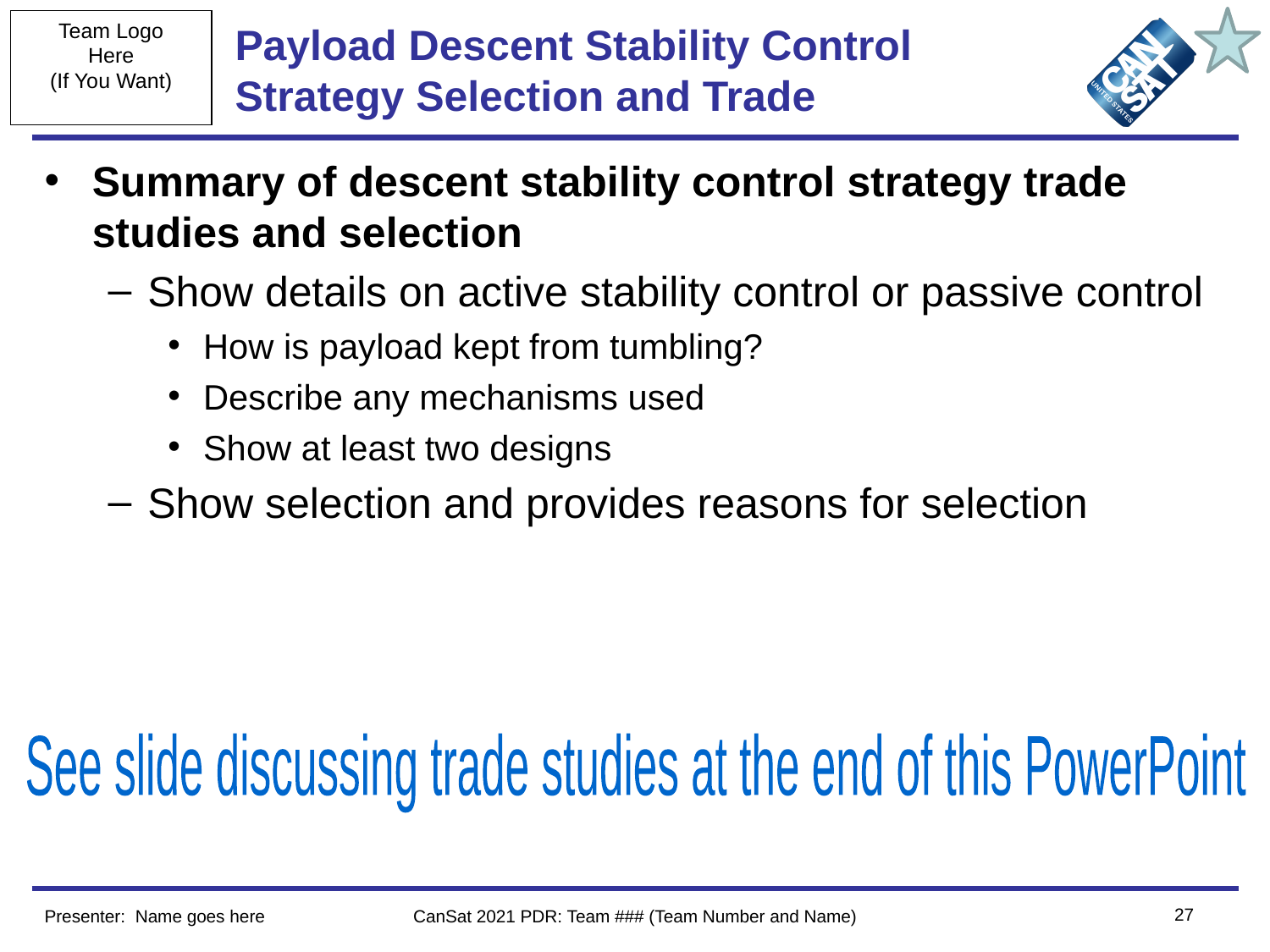

# Payload Descent Stability Control Strategy Selection and Trade
Summary of descent stability control strategy trade studies and selection
Show details on active stability control or passive control
How is payload kept from tumbling?
Describe any mechanisms used
Show at least two designs
Show selection and provides reasons for selection

See slide discussing trade studies at the end of this PowerPoint
27
Presenter:  Name goes here
CanSat 2021 PDR: Team ### (Team Number and Name)